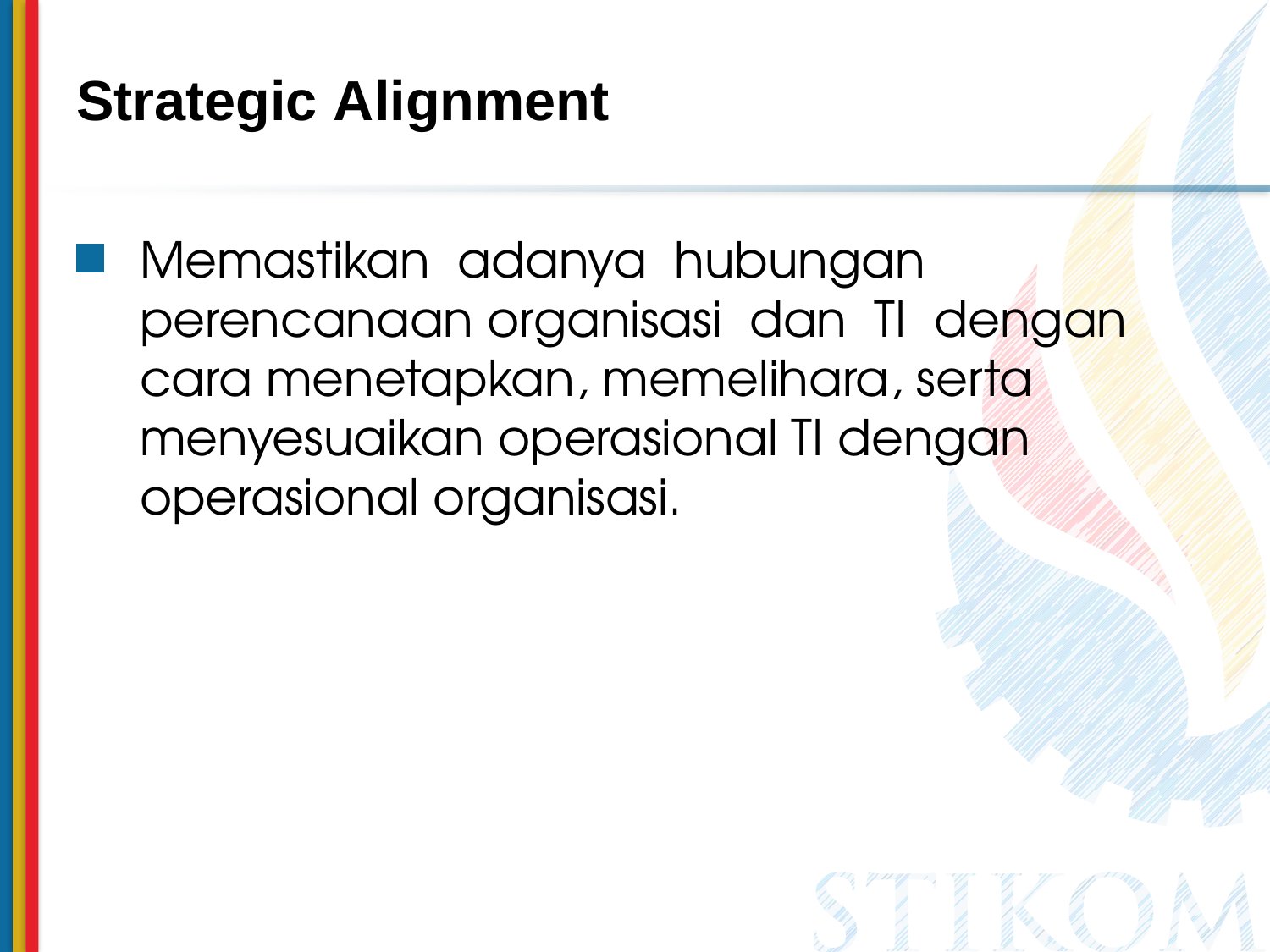

# Strategic Alignment
Memastikan  adanya  hubungan  perencanaan organisasi  dan  TI  dengan cara menetapkan, memelihara, serta menyesuaikan operasional TI dengan operasional organisasi.